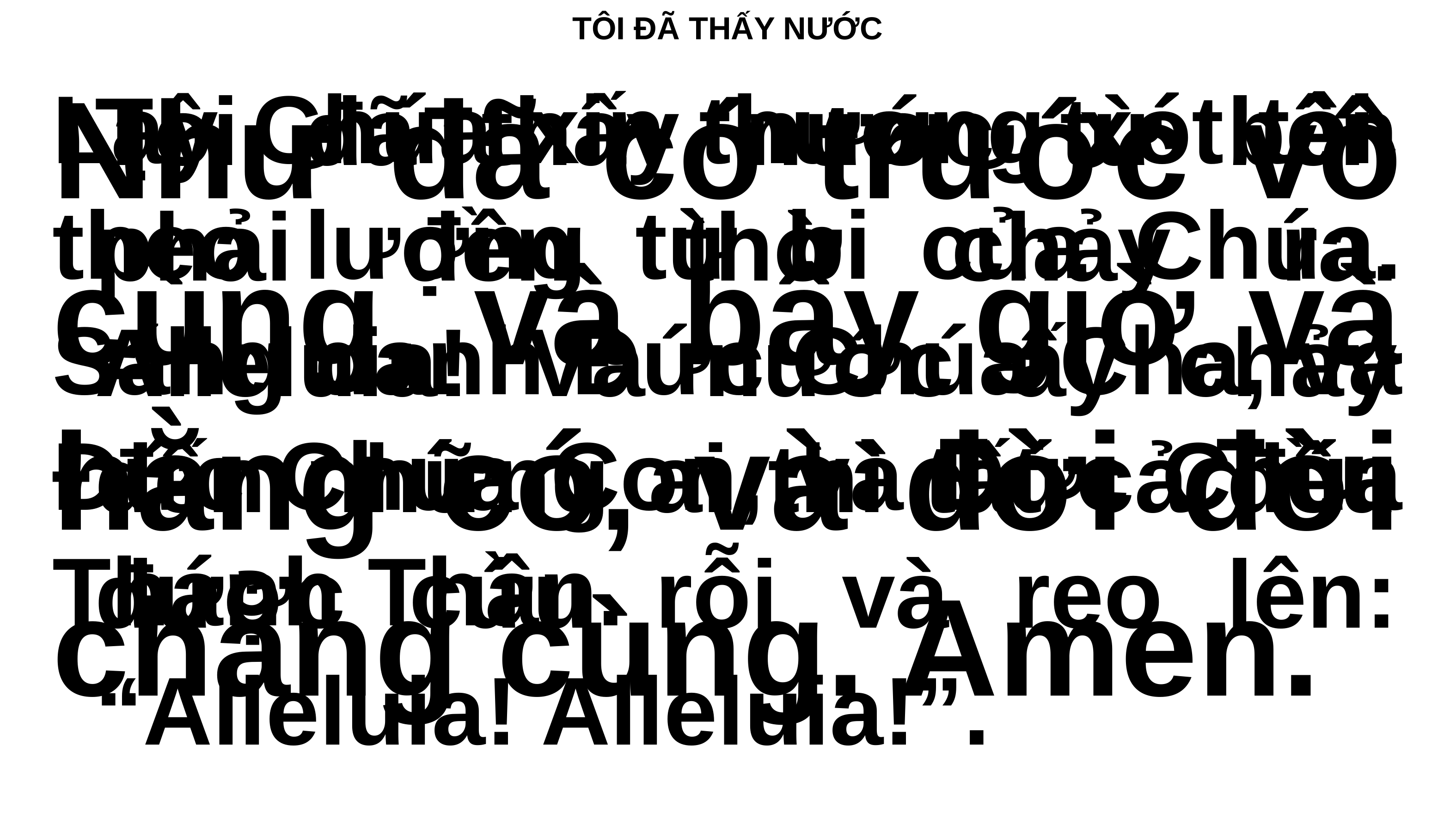

# TÔI ĐÃ THẤY NƯỚC
Như đã có trước vô cùng, và bây giờ và hằng có, và đời đời chẳng cùng. Amen.

	Tôi đã thấy nước từ bên phải đền thờ chảy ra. Alleluia! Và nước ấy chảy đến những ai thì tất cả đều được cứu rỗi và reo lên: “Alleluia! Alleluia!”.
Lạy Chúa xin thương xót tôi, theo lượng từ bi của Chúa. Sáng danh Đức Chúa Cha, và Đức Chúa Con, và Đức Chúa Thánh Thần.